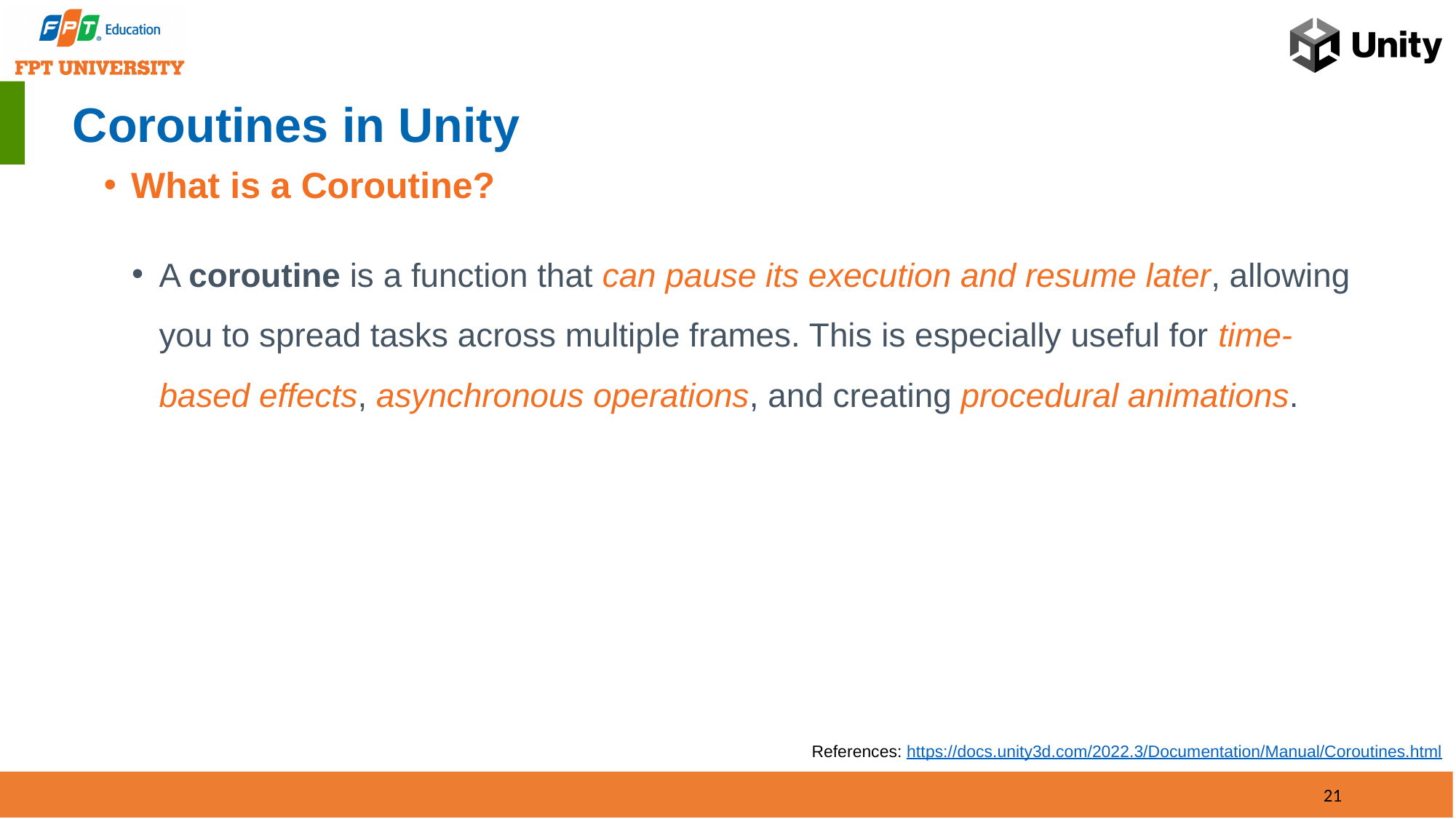

# Coroutines in Unity
What is a Coroutine?
A coroutine is a function that can pause its execution and resume later, allowing you to spread tasks across multiple frames. This is especially useful for time-based effects, asynchronous operations, and creating procedural animations.
References: https://docs.unity3d.com/2022.3/Documentation/Manual/Coroutines.html
21